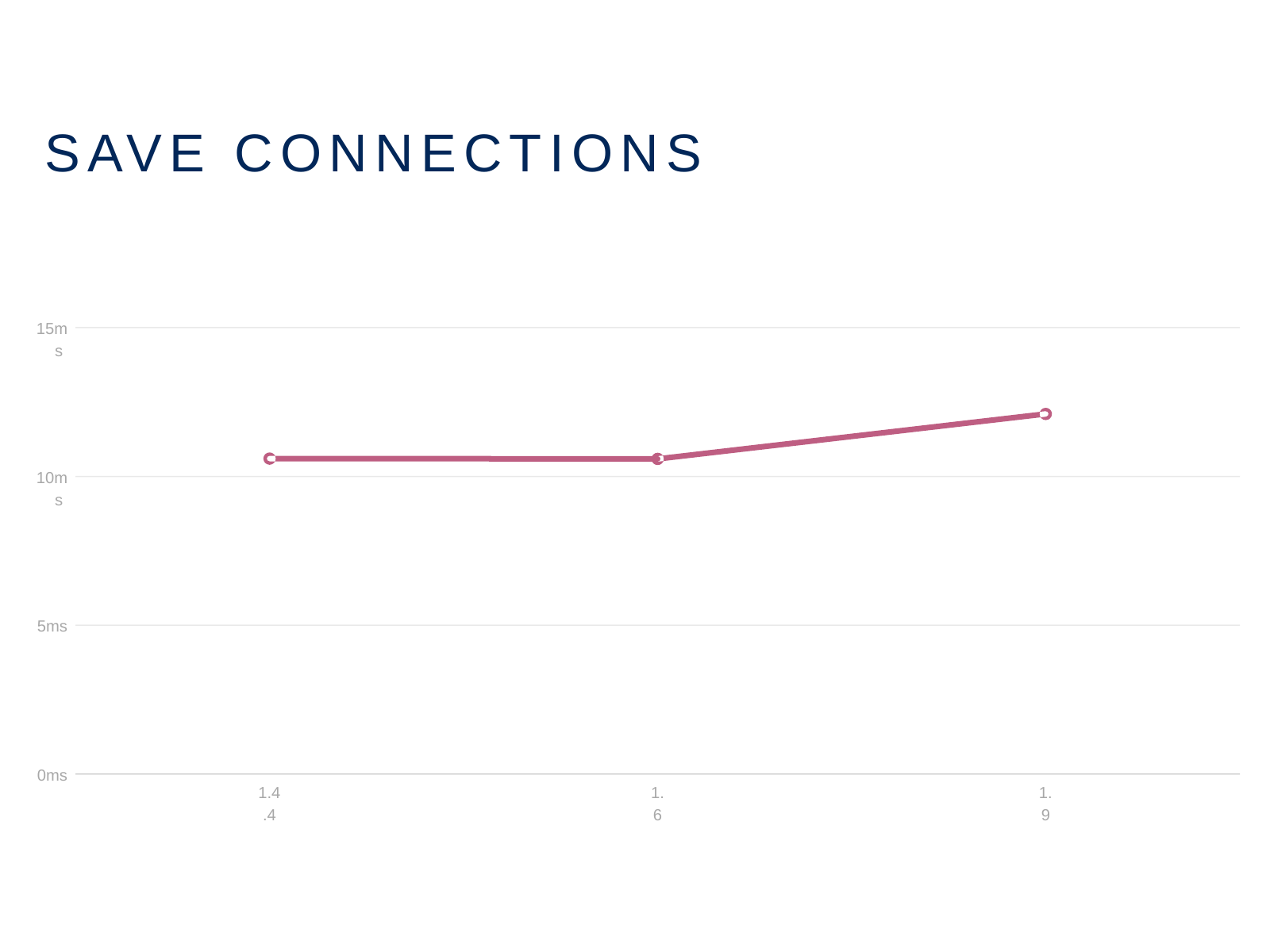

SAVE CONNECTIONS
15ms

10ms
5ms
0ms
1.4.4
1.6
1.9